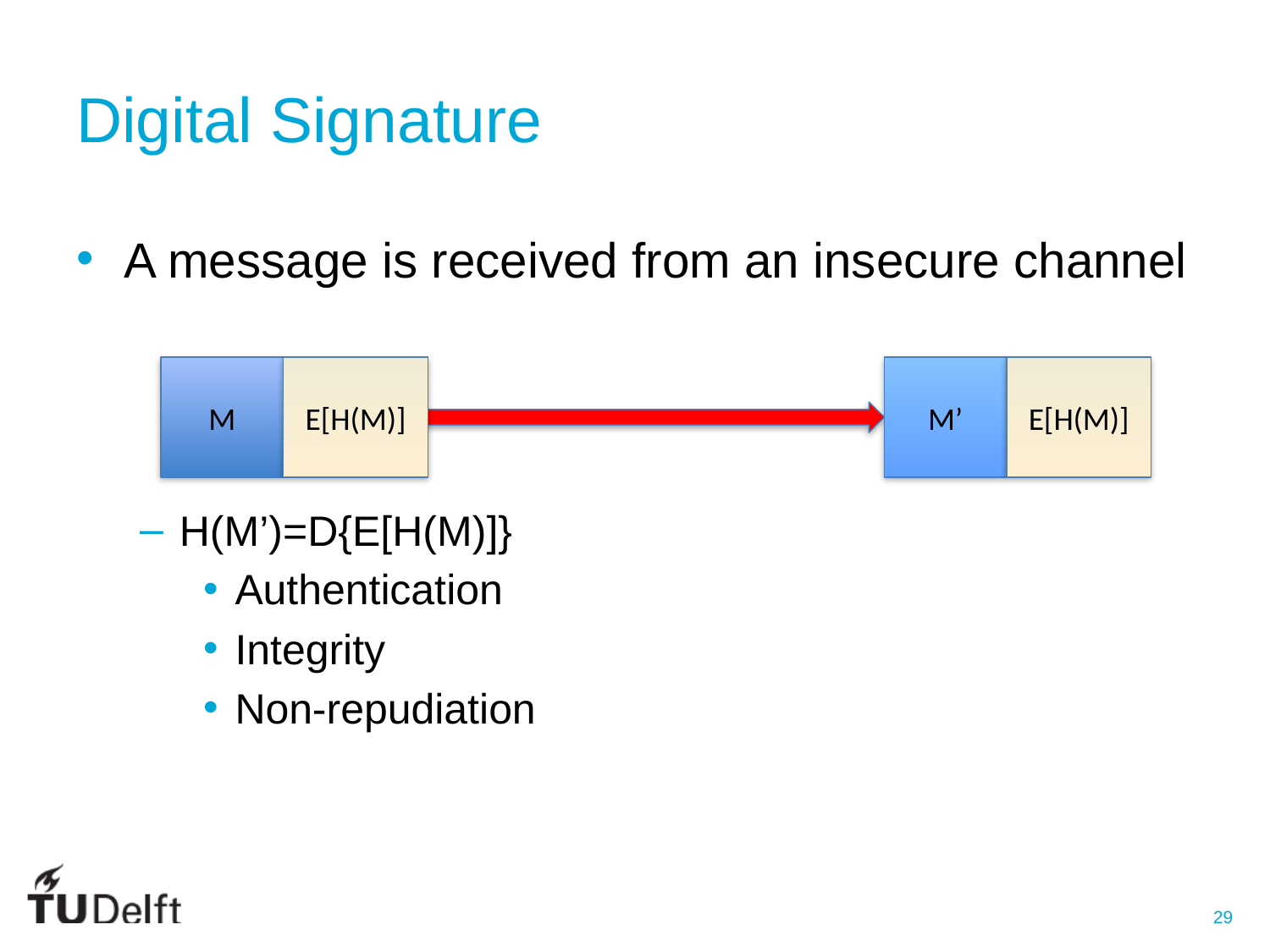

# Digital Signature
A message is received from an insecure channel

H(M’)=D{E[H(M)]}
Authentication
Integrity
Non-repudiation

E[H(M)]
M
E[H(M)]
M’